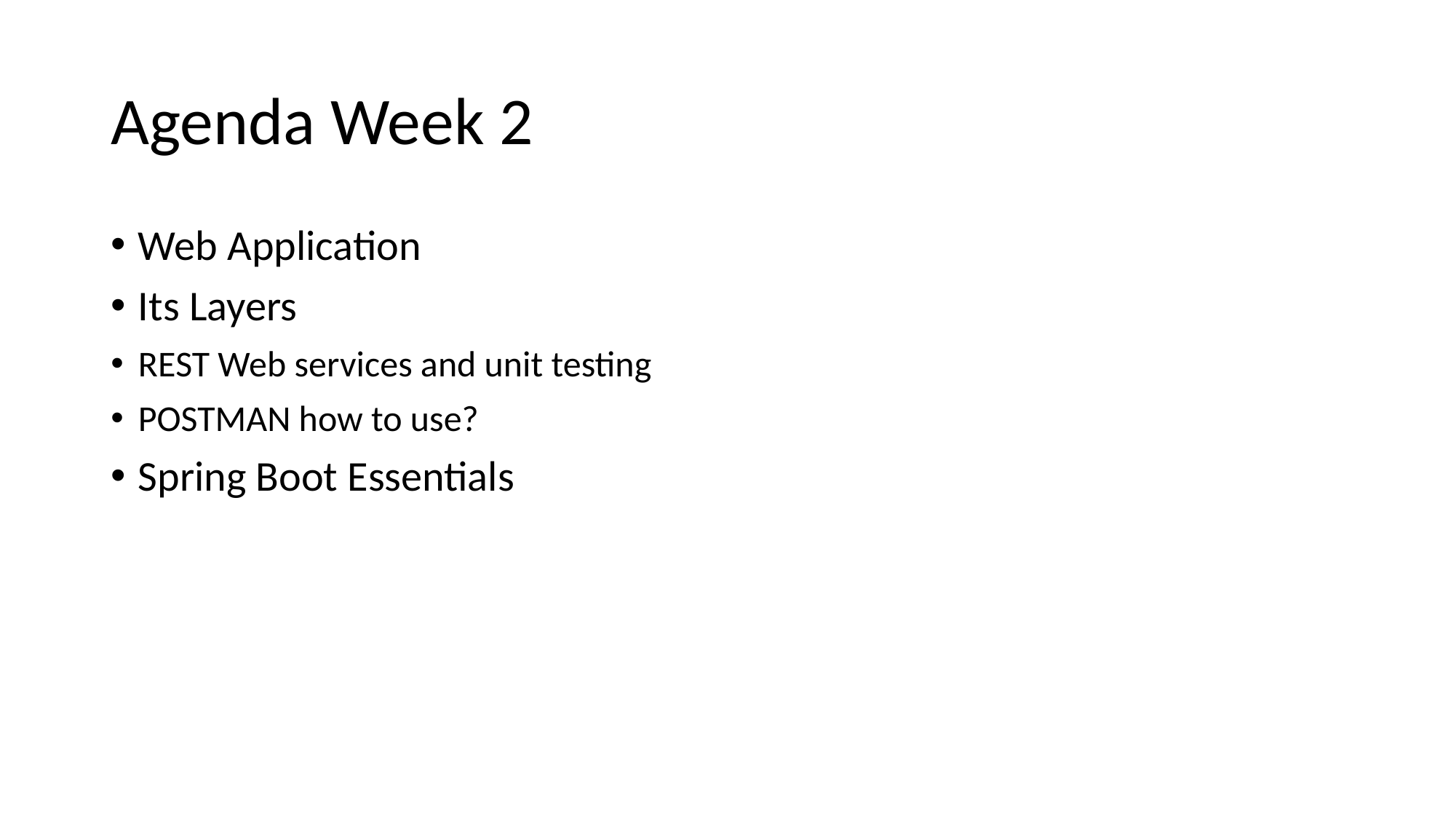

# Agenda Week 2
Web Application
Its Layers
REST Web services and unit testing
POSTMAN how to use?
Spring Boot Essentials